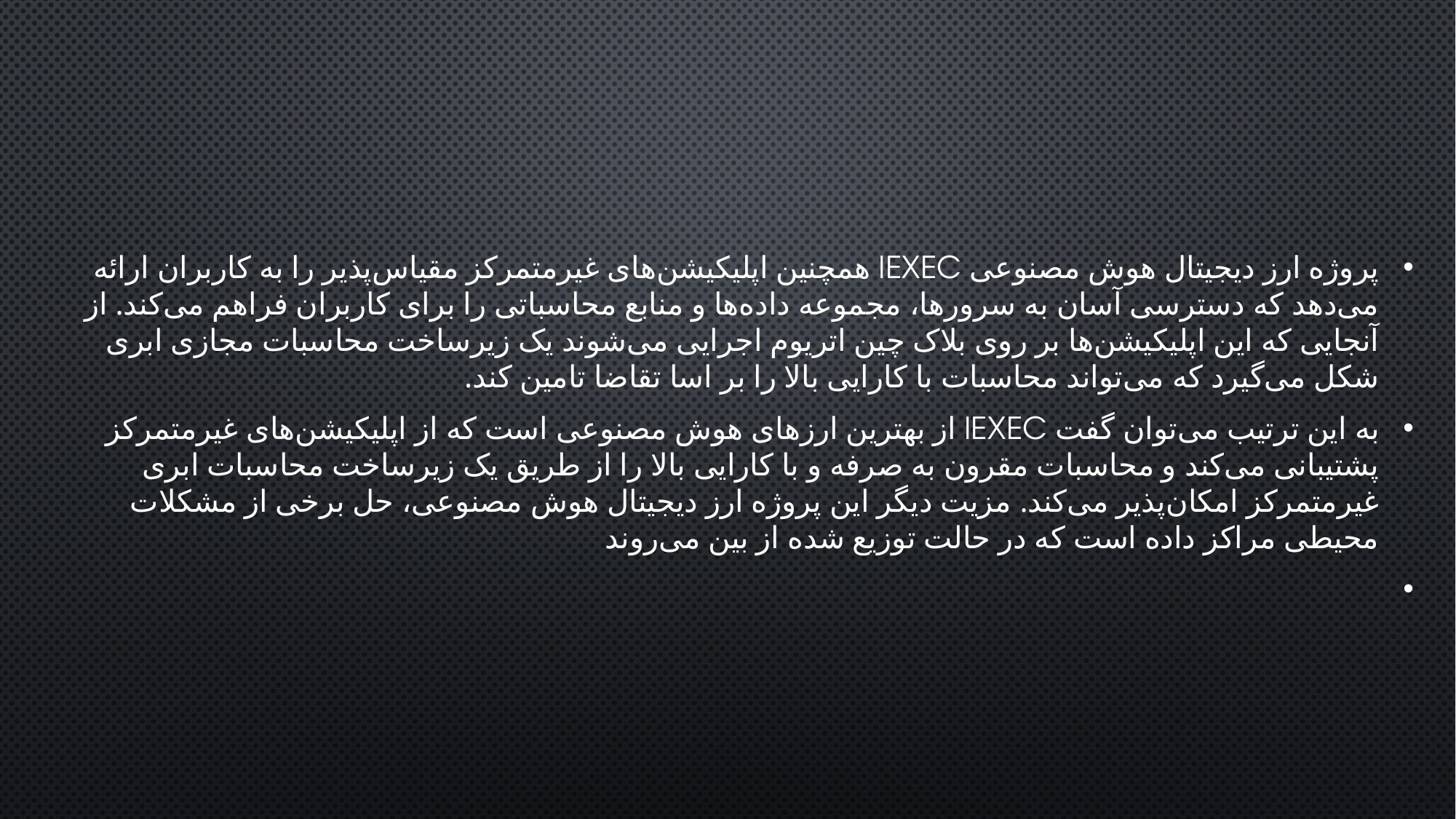

پروژه ارز دیجیتال هوش مصنوعی IExec همچنین اپلیکیشن‌های غیرمتمرکز مقیاس‌پذیر را به کاربران ارائه می‌دهد که دسترسی آسان به سرورها، مجموعه داده‌ها و منابع محاسباتی را برای کاربران فراهم می‌کند. از آنجایی که این اپلیکیشن‌ها بر روی بلاک چین اتریوم اجرایی می‌شوند یک زیرساخت محاسبات مجازی ابری شکل می‌گیرد که می‌تواند محاسبات با کارایی بالا را بر اسا تقاضا تامین کند.
به این ترتیب می‌توان گفت IExec از بهترین ارزهای هوش مصنوعی است که از اپلیکیشن‌های غیرمتمرکز پشتیبانی می‌کند و محاسبات مقرون به صرفه و با کارایی بالا را از طریق یک زیرساخت محاسبات ابری غیرمتمرکز امکان‌پذیر می‌کند. مزیت دیگر این پروژه ارز دیجیتال هوش مصنوعی، حل برخی از مشکلات محیطی مراکز داده است که در حالت توزیع شده از بین می‌روند